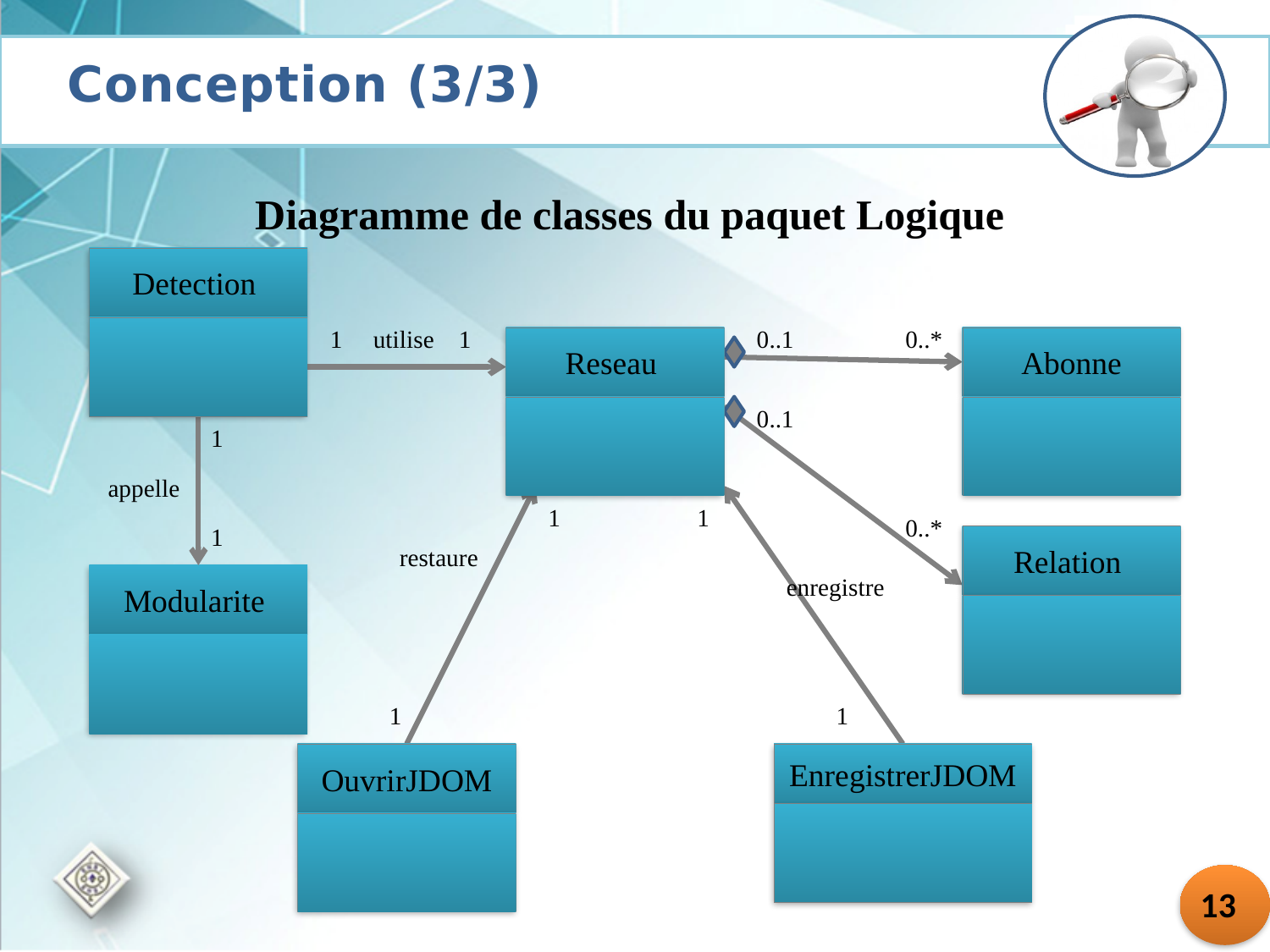

Diagramme de classes du paquet Logique

Conception (3/3)
Detection

1     utilise    1
0..1
0..*
Reseau
Abonne

0..1

1
 appelle
1
1
0..*
1
Relation
restaure
Modularite
enregistre

1
1
OuvrirJDOM
EnregistrerJDOM

13